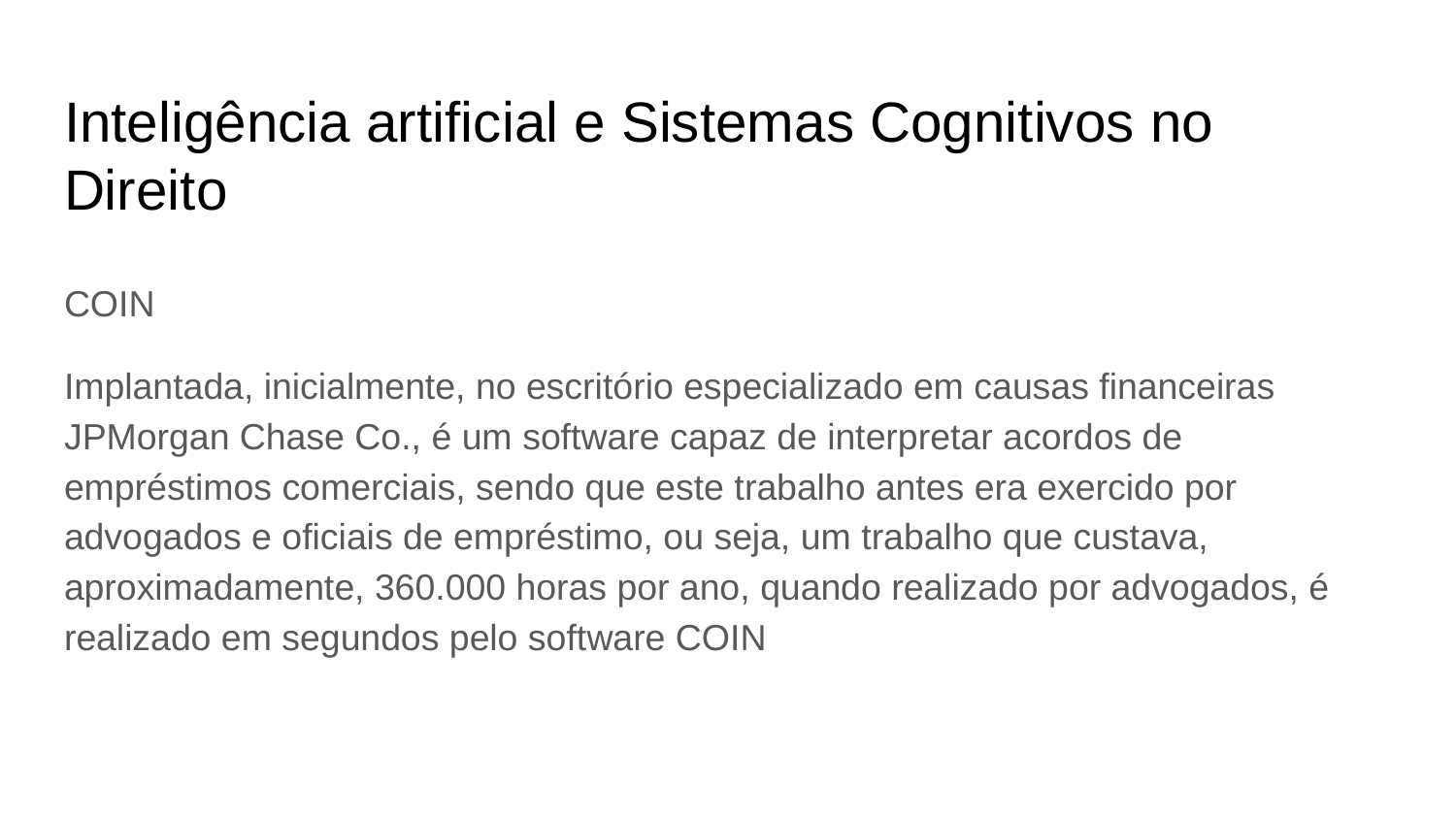

# Inteligência artificial e Sistemas Cognitivos no Direito

COIN
Implantada, inicialmente, no escritório especializado em causas financeiras JPMorgan Chase Co., é um software capaz de interpretar acordos de empréstimos comerciais, sendo que este trabalho antes era exercido por advogados e oficiais de empréstimo, ou seja, um trabalho que custava, aproximadamente, 360.000 horas por ano, quando realizado por advogados, é realizado em segundos pelo software COIN